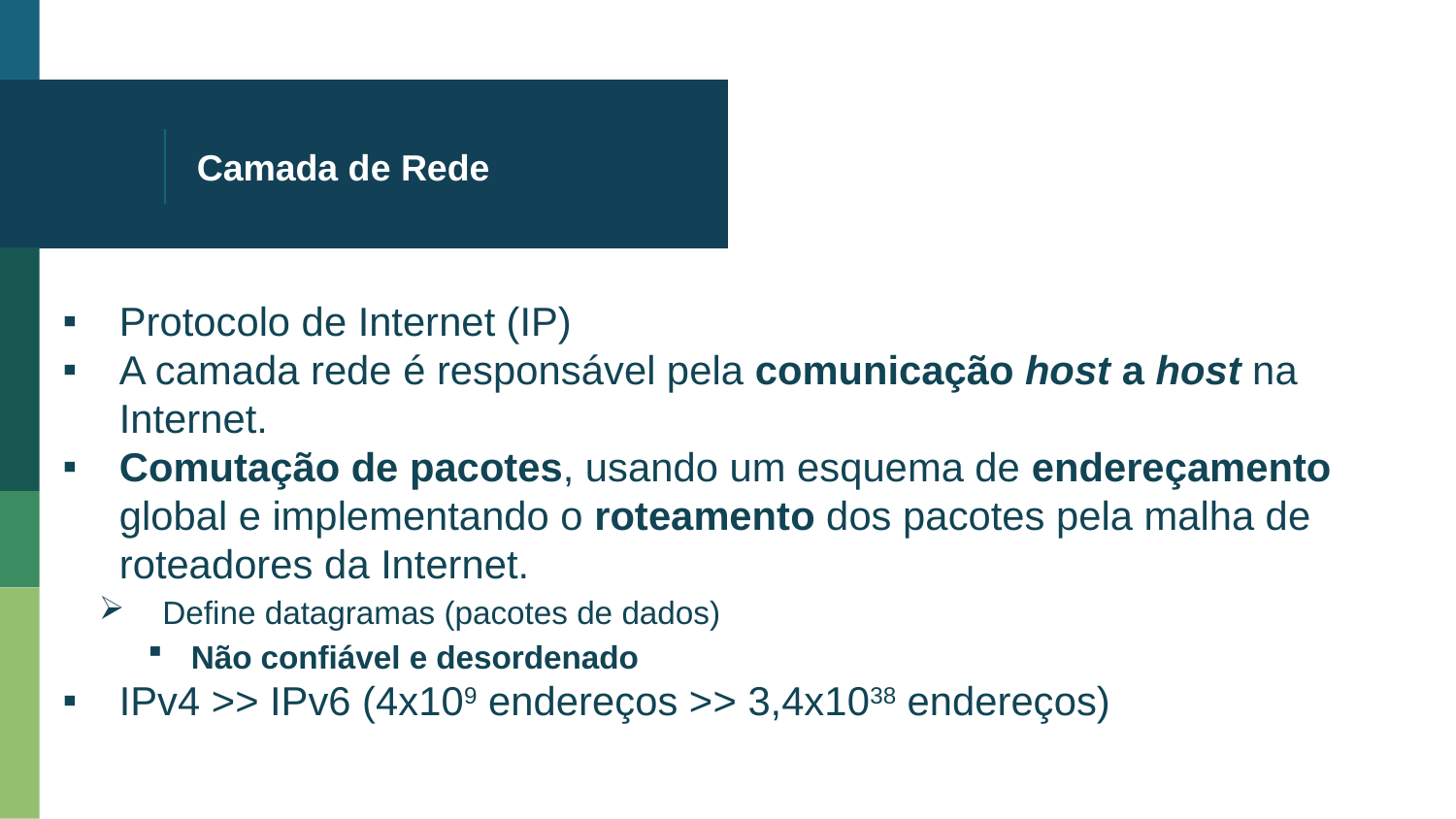

# Camada de Rede
Protocolo de Internet (IP)
A camada rede é responsável pela comunicação host a host na Internet.
Comutação de pacotes, usando um esquema de endereçamento global e implementando o roteamento dos pacotes pela malha de roteadores da Internet.
Define datagramas (pacotes de dados)
Não confiável e desordenado
IPv4 >> IPv6 (4x109 endereços >> 3,4x1038 endereços)